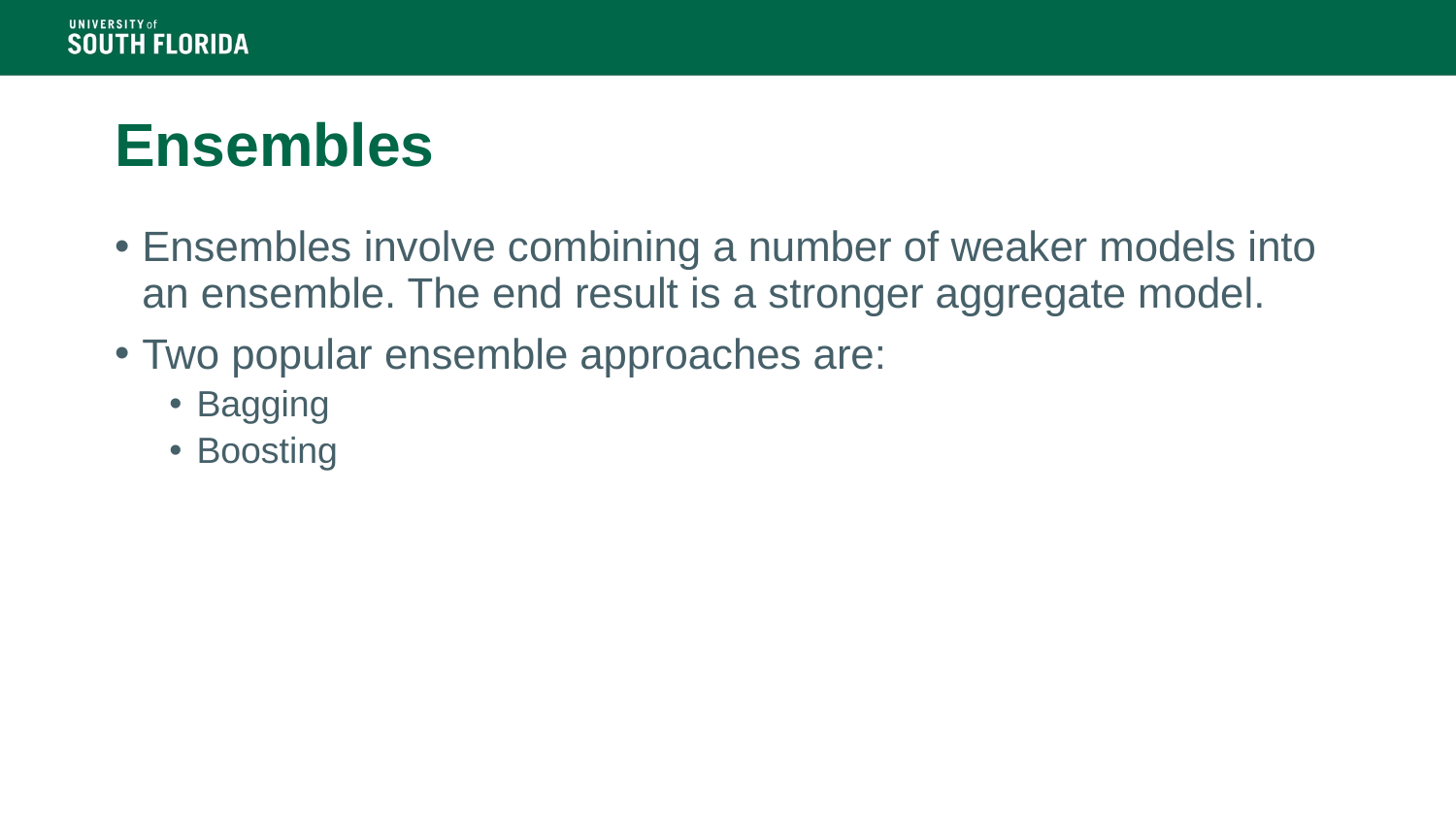

# Ensembles
Ensembles involve combining a number of weaker models into an ensemble. The end result is a stronger aggregate model.
Two popular ensemble approaches are:
Bagging
Boosting